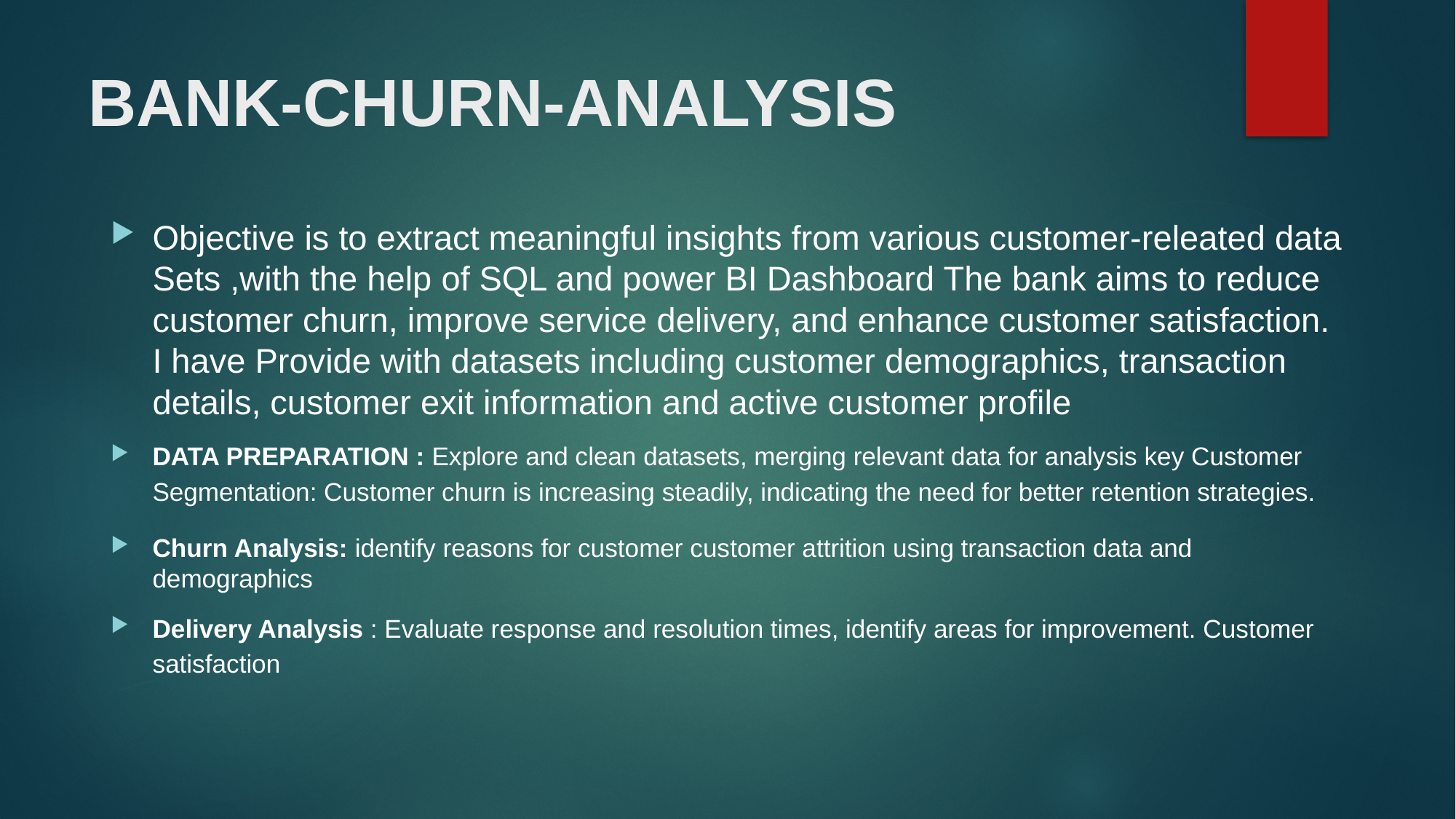

# BANK-CHURN-ANALYSIS
Objective is to extract meaningful insights from various customer-releated data Sets ,with the help of SQL and power BI Dashboard The bank aims to reduce customer churn, improve service delivery, and enhance customer satisfaction. I have Provide with datasets including customer demographics, transaction details, customer exit information and active customer profile
DATA PREPARATION : Explore and clean datasets, merging relevant data for analysis key Customer Segmentation: Customer churn is increasing steadily, indicating the need for better retention strategies.
Churn Analysis: identify reasons for customer customer attrition using transaction data and demographics
Delivery Analysis : Evaluate response and resolution times, identify areas for improvement. Customer satisfaction